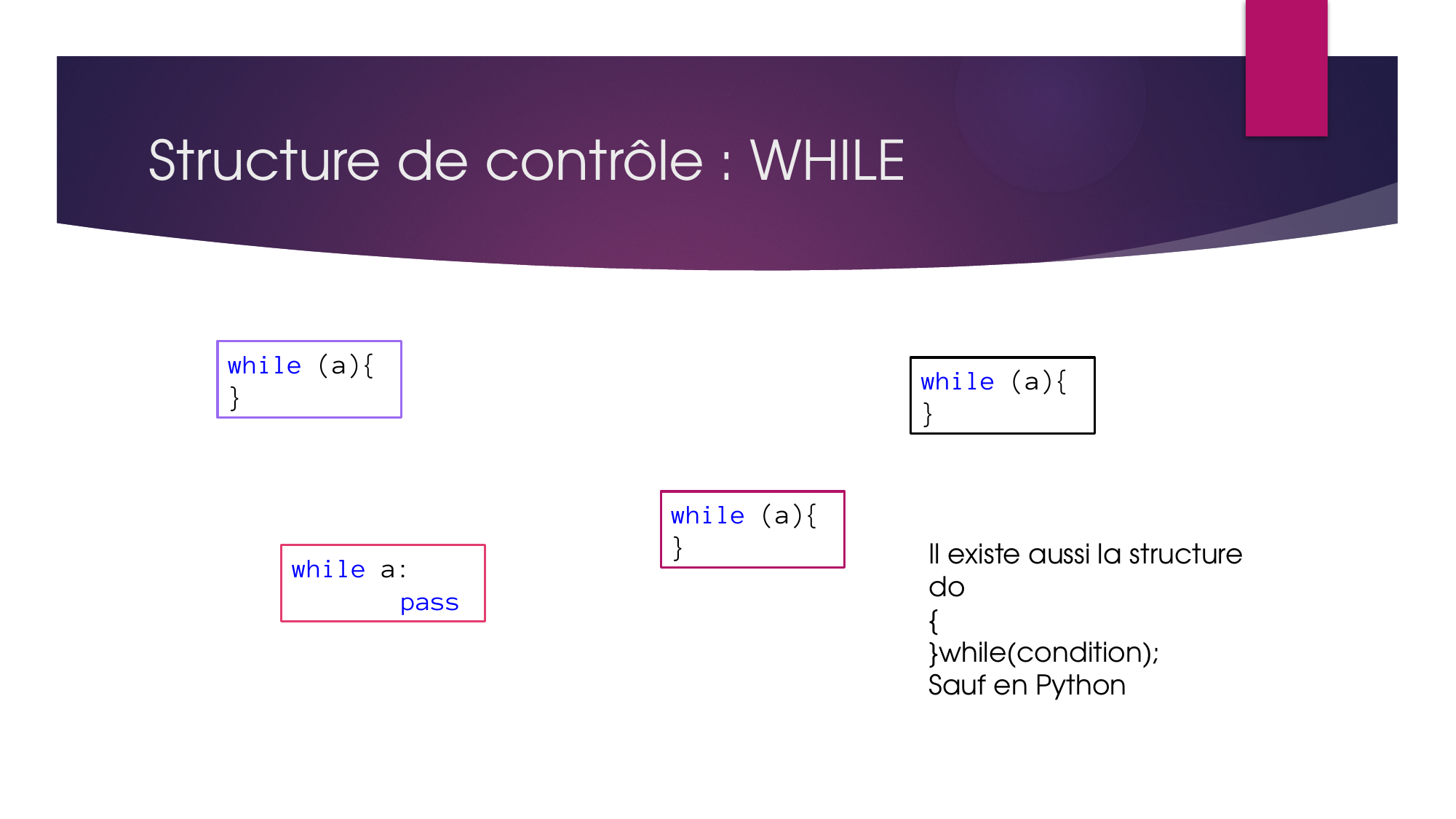

# Structure de contrôle : WHILE
while (a){
}
while (a){
}
while (a){
}
Il existe aussi la structure
do
{
}while(condition);
Sauf en Python
while a:
	pass